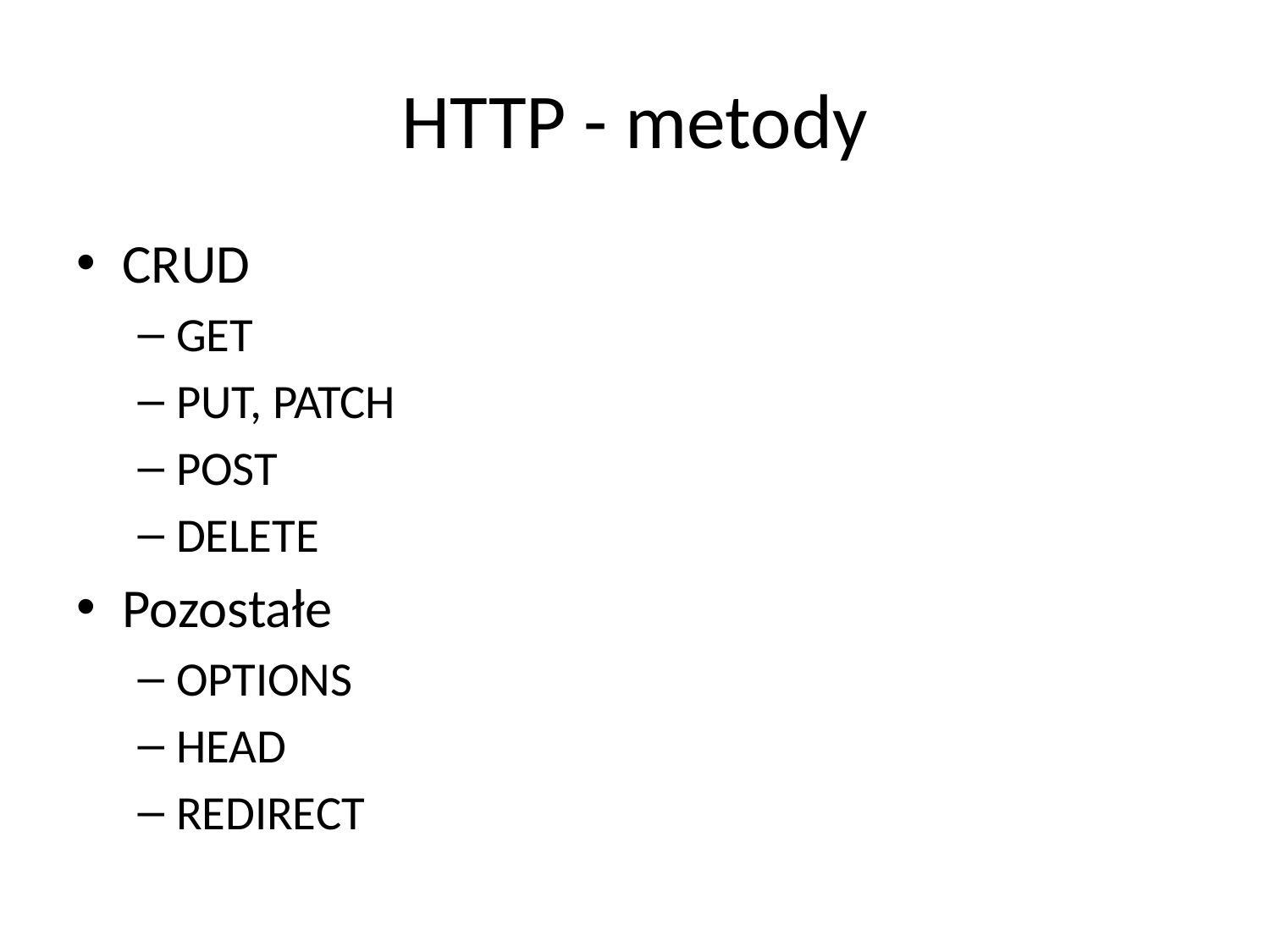

# HTTP - metody
CRUD
GET
PUT, PATCH
POST
DELETE
Pozostałe
OPTIONS
HEAD
REDIRECT